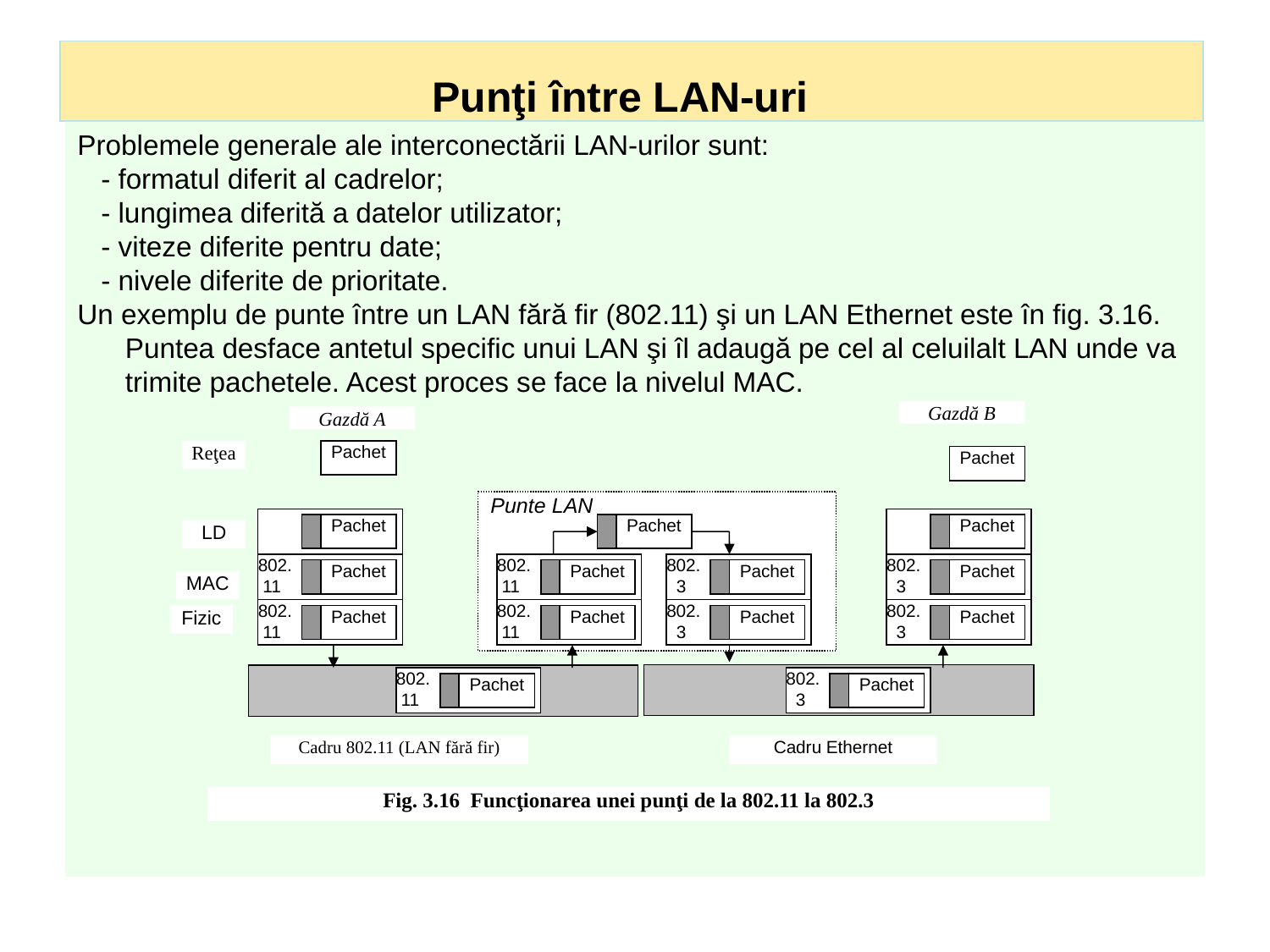

# Punţi între LAN-uri
Problemele generale ale interconectării LAN-urilor sunt:
   - formatul diferit al cadrelor;
   - lungimea diferită a datelor utilizator;
   - viteze diferite pentru date;
   - nivele diferite de prioritate.
Un exemplu de punte între un LAN fără fir (802.11) şi un LAN Ethernet este în fig. 3.16. Puntea desface antetul specific unui LAN şi îl adaugă pe cel al celuilalt LAN unde va trimite pachetele. Acest proces se face la nivelul MAC.

Gazdă B
Gazdă A
Reţea
Pachet

Pachet
802.
 11

Pachet
802.
 11

Pachet
Pachet

Pachet
802.
  3

Pachet
802.
  3

Pachet
Punte LAN

Pachet
LD

802.
 11

Pachet
802.
  3

Pachet
MAC
802.
 11

Pachet
802.
  3

Pachet
Fizic

802.
 11

Pachet
802.
  3

Pachet
Cadru 802.11 (LAN fără fir)
Cadru Ethernet
Fig. 3.16  Funcţionarea unei punţi de la 802.11 la 802.3